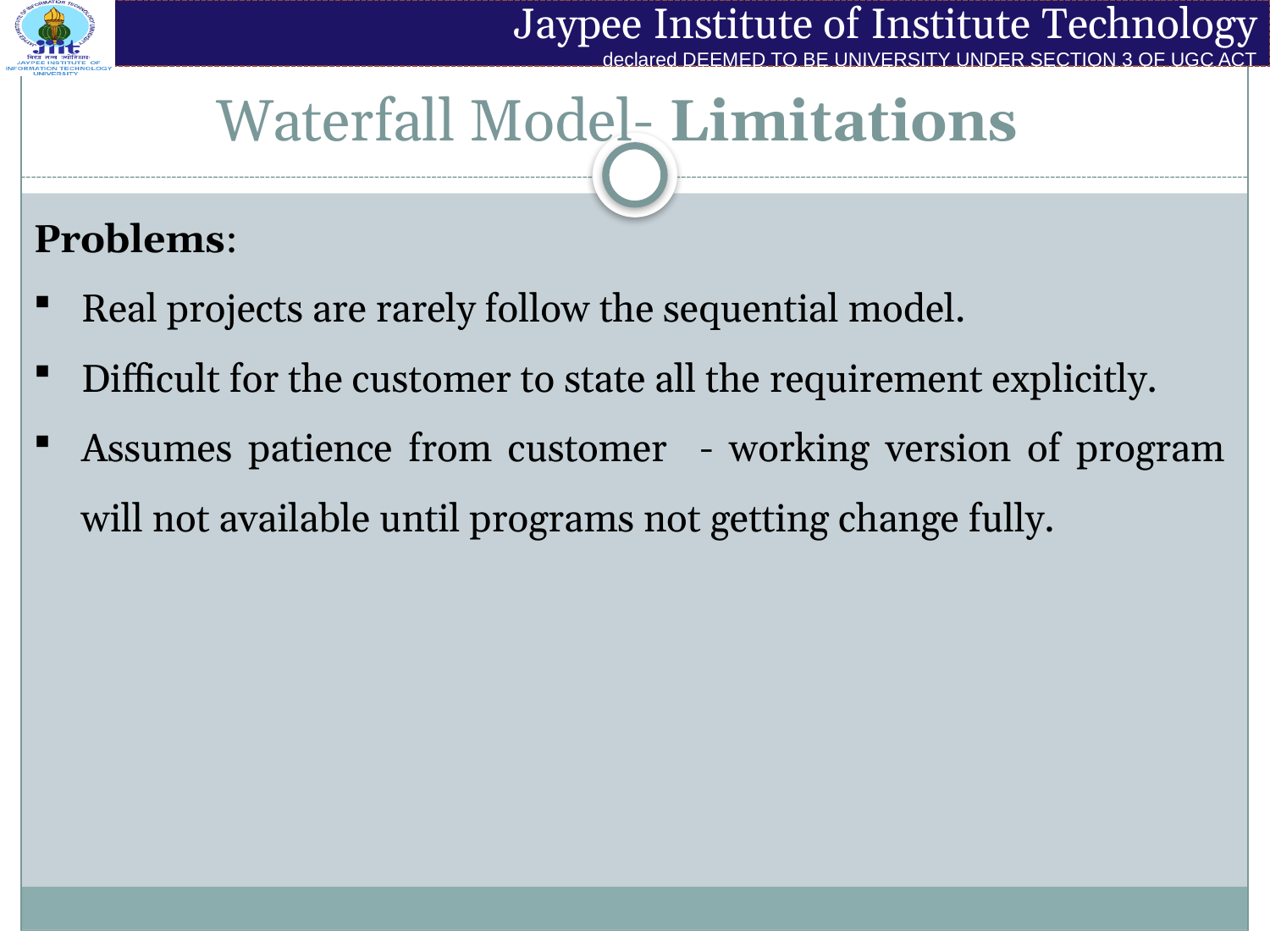

# Waterfall Model- Limitations
Problems:
Real projects are rarely follow the sequential model.
Difficult for the customer to state all the requirement explicitly.
Assumes patience from customer  - working version of program will not available until programs not getting change fully.